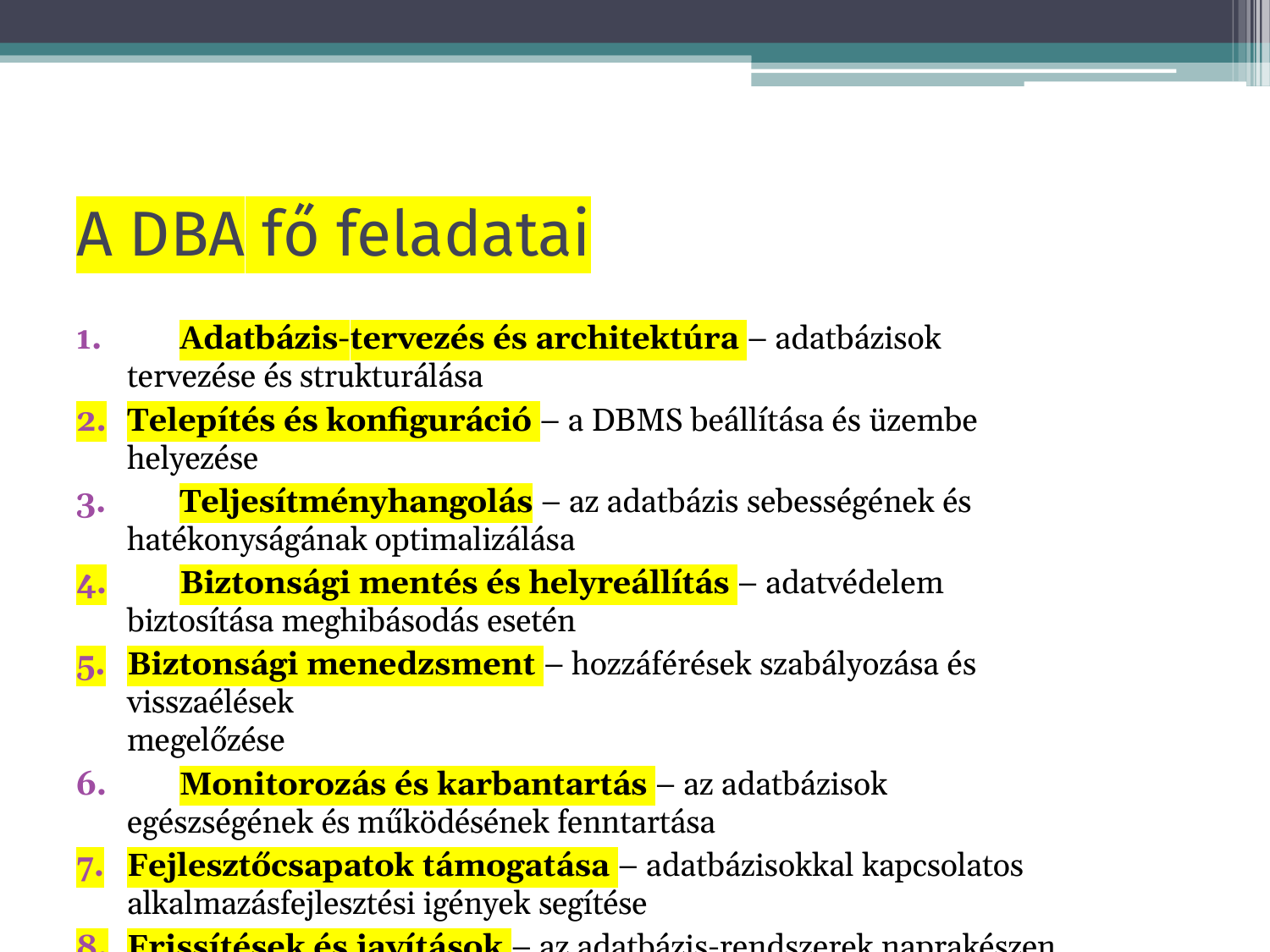

# A DBA fő feladatai
	Adatbázis-tervezés és architektúra – adatbázisok tervezése és strukturálása
Telepítés és konfiguráció – a DBMS beállítása és üzembe helyezése
	Teljesítményhangolás – az adatbázis sebességének és hatékonyságának optimalizálása
	Biztonsági mentés és helyreállítás – adatvédelem biztosítása meghibásodás esetén
Biztonsági menedzsment – hozzáférések szabályozása és visszaélések
megelőzése
	Monitorozás és karbantartás – az adatbázisok egészségének és működésének fenntartása
Fejlesztőcsapatok támogatása – adatbázisokkal kapcsolatos
alkalmazásfejlesztési igények segítése
Frissítések és javítások – az adatbázis-rendszerek naprakészen tartása